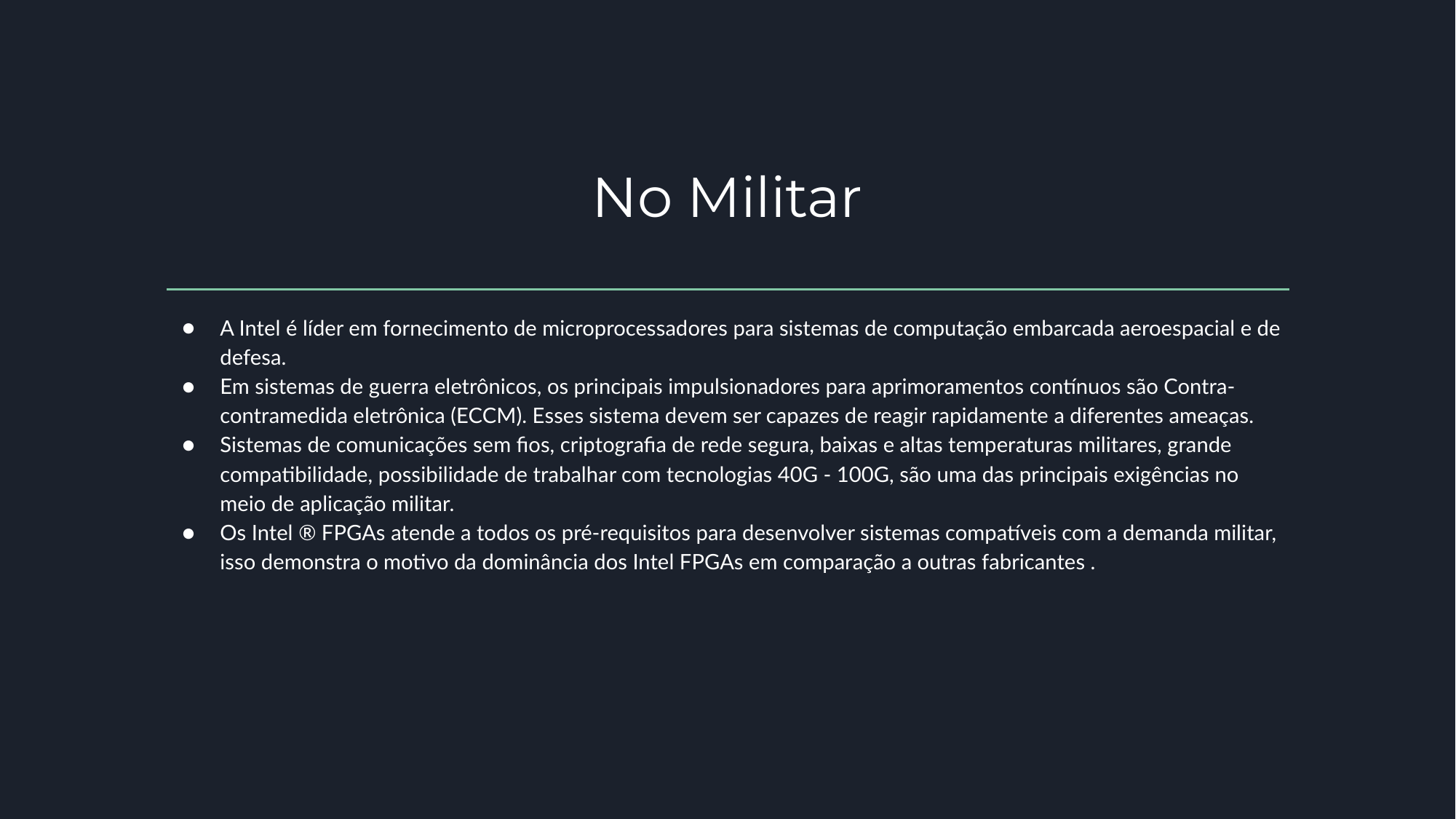

# No Militar
A Intel é líder em fornecimento de microprocessadores para sistemas de computação embarcada aeroespacial e de defesa.
Em sistemas de guerra eletrônicos, os principais impulsionadores para aprimoramentos contínuos são Contra-contramedida eletrônica (ECCM). Esses sistema devem ser capazes de reagir rapidamente a diferentes ameaças.
Sistemas de comunicações sem fios, criptografia de rede segura, baixas e altas temperaturas militares, grande compatibilidade, possibilidade de trabalhar com tecnologias 40G - 100G, são uma das principais exigências no meio de aplicação militar.
Os Intel ® FPGAs atende a todos os pré-requisitos para desenvolver sistemas compatíveis com a demanda militar, isso demonstra o motivo da dominância dos Intel FPGAs em comparação a outras fabricantes .